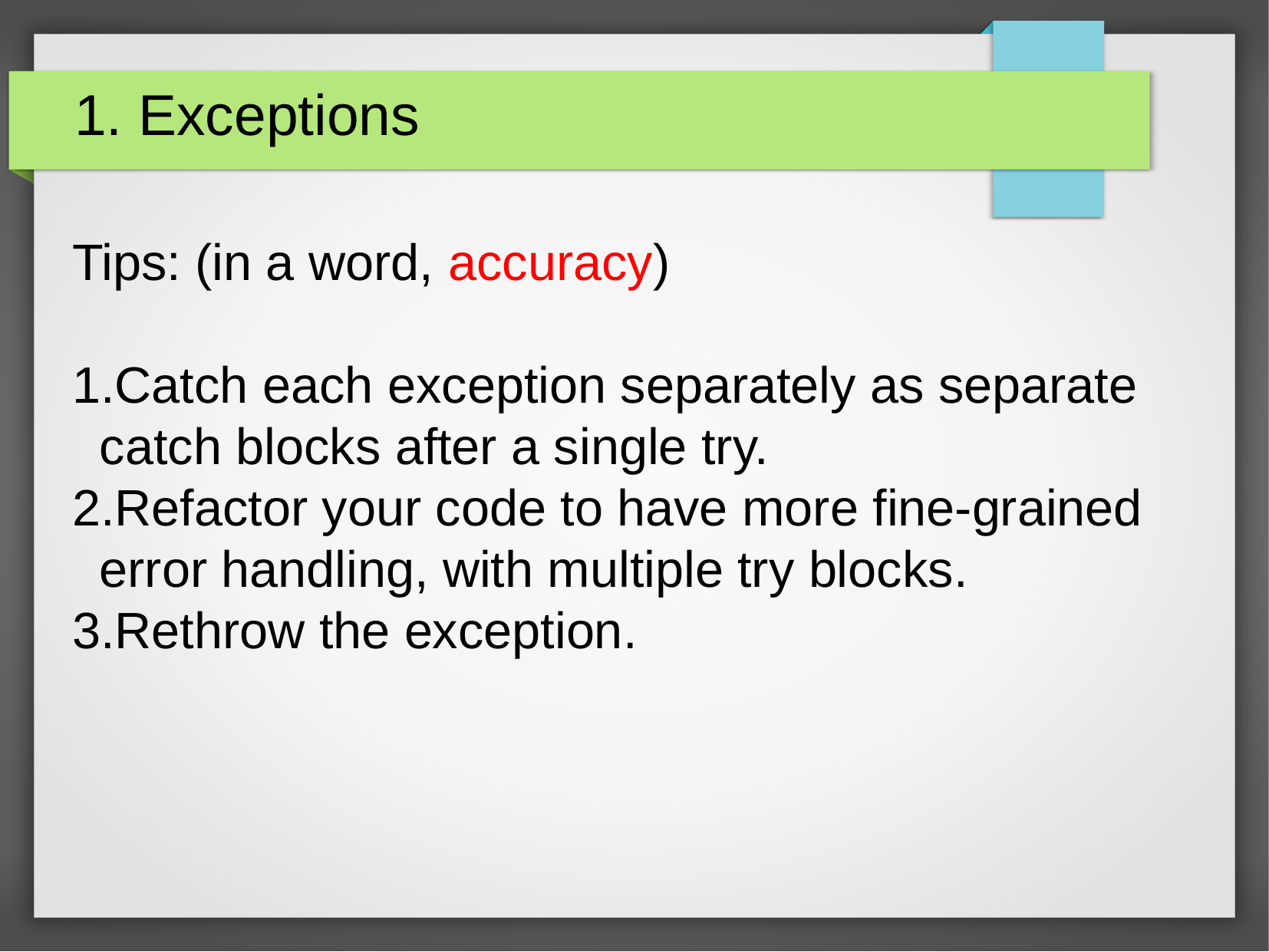

1. Exceptions
Tips: (in a word, accuracy)

Catch each exception separately as separate catch blocks after a single try.
Refactor your code to have more fine-grained error handling, with multiple try blocks.
Rethrow the exception.